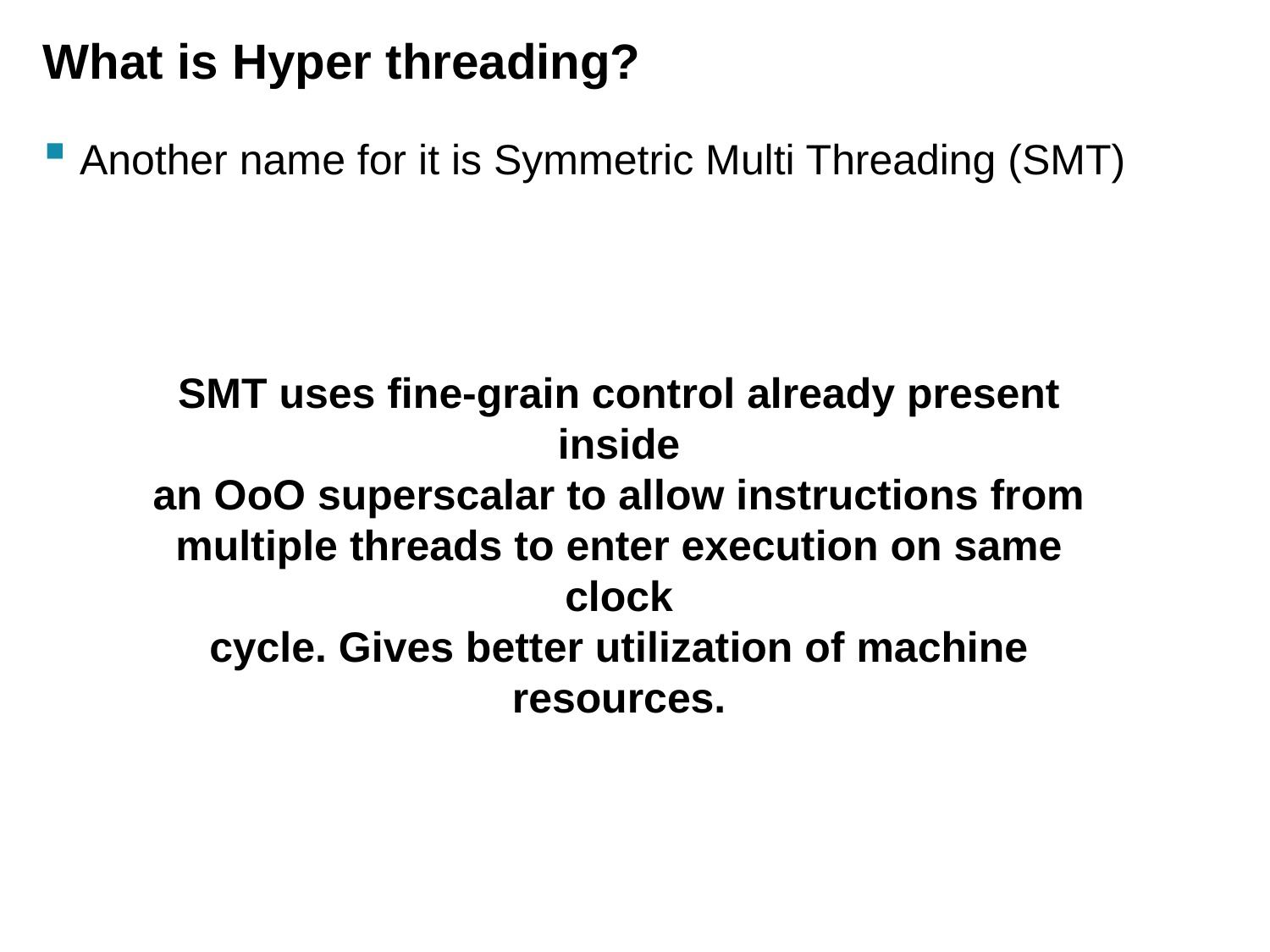

# What is Hyper threading?
Another name for it is Symmetric Multi Threading (SMT)

SMT uses fine-grain control already present inside
an OoO superscalar to allow instructions from
multiple threads to enter execution on same clock
cycle. Gives better utilization of machine resources.